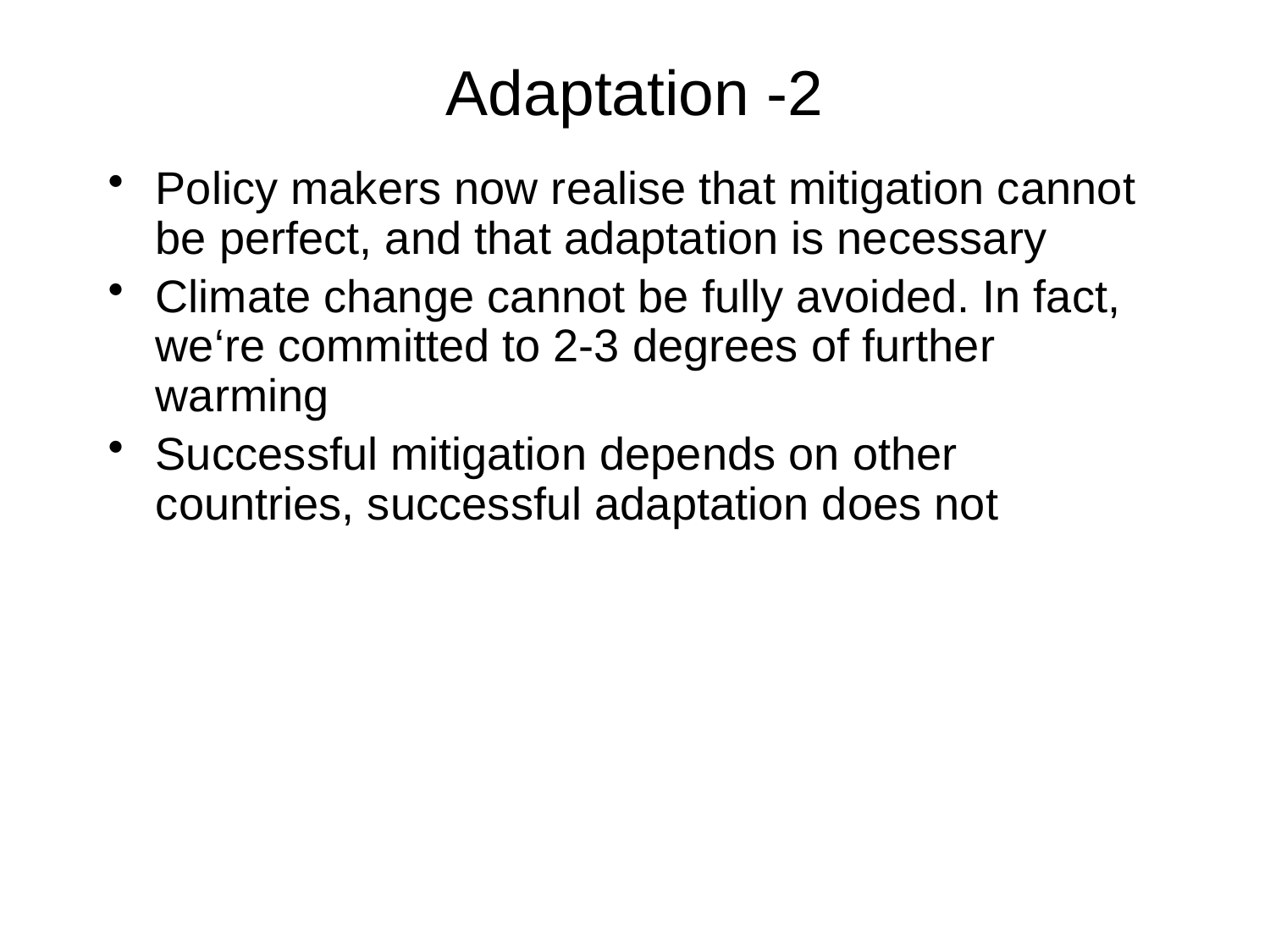

# Adaptation -2
Policy makers now realise that mitigation cannot be perfect, and that adaptation is necessary
Climate change cannot be fully avoided. In fact, we‘re committed to 2-3 degrees of further warming
Successful mitigation depends on other countries, successful adaptation does not